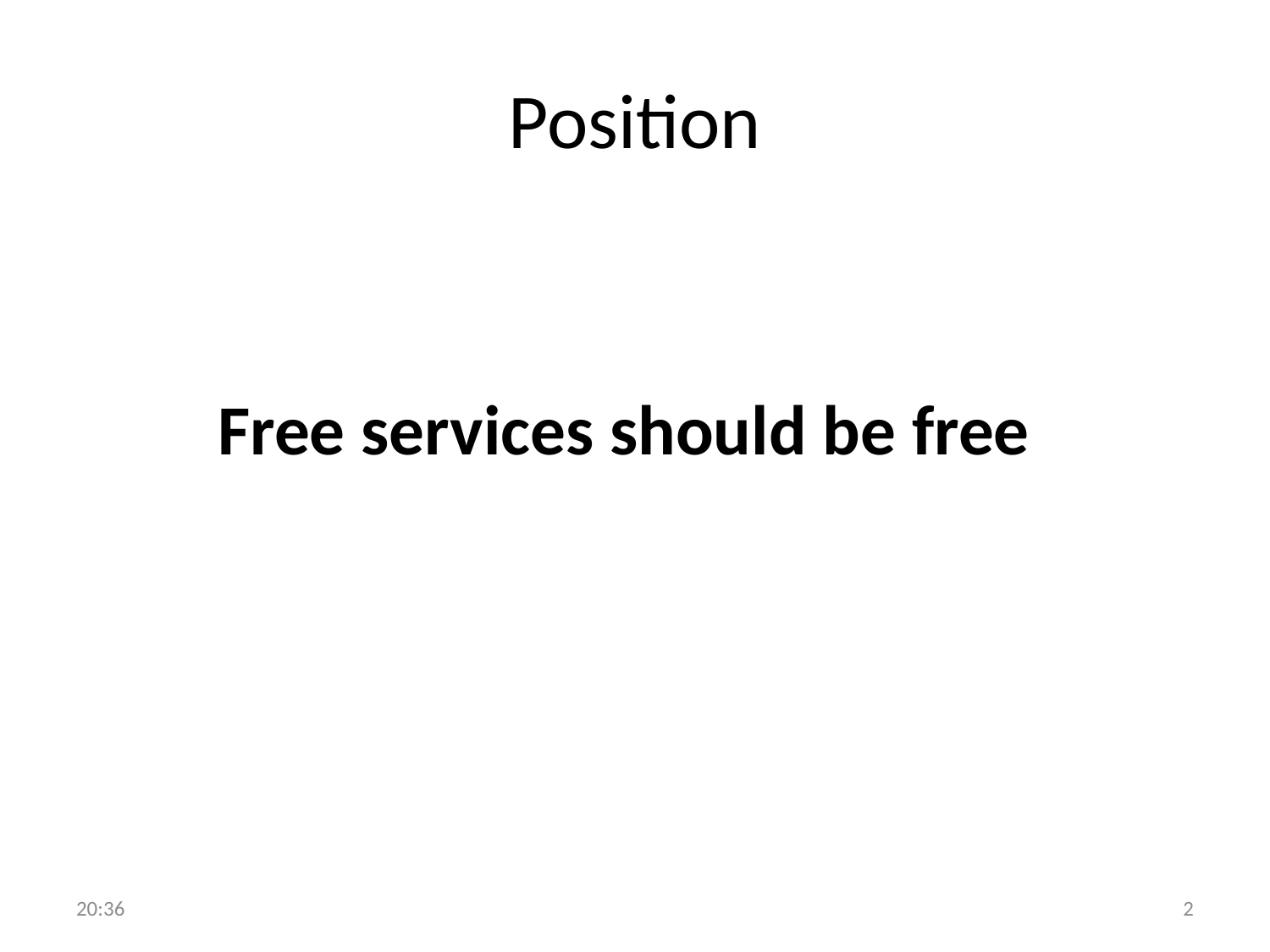

# Position
Free services should be free
20:36
2